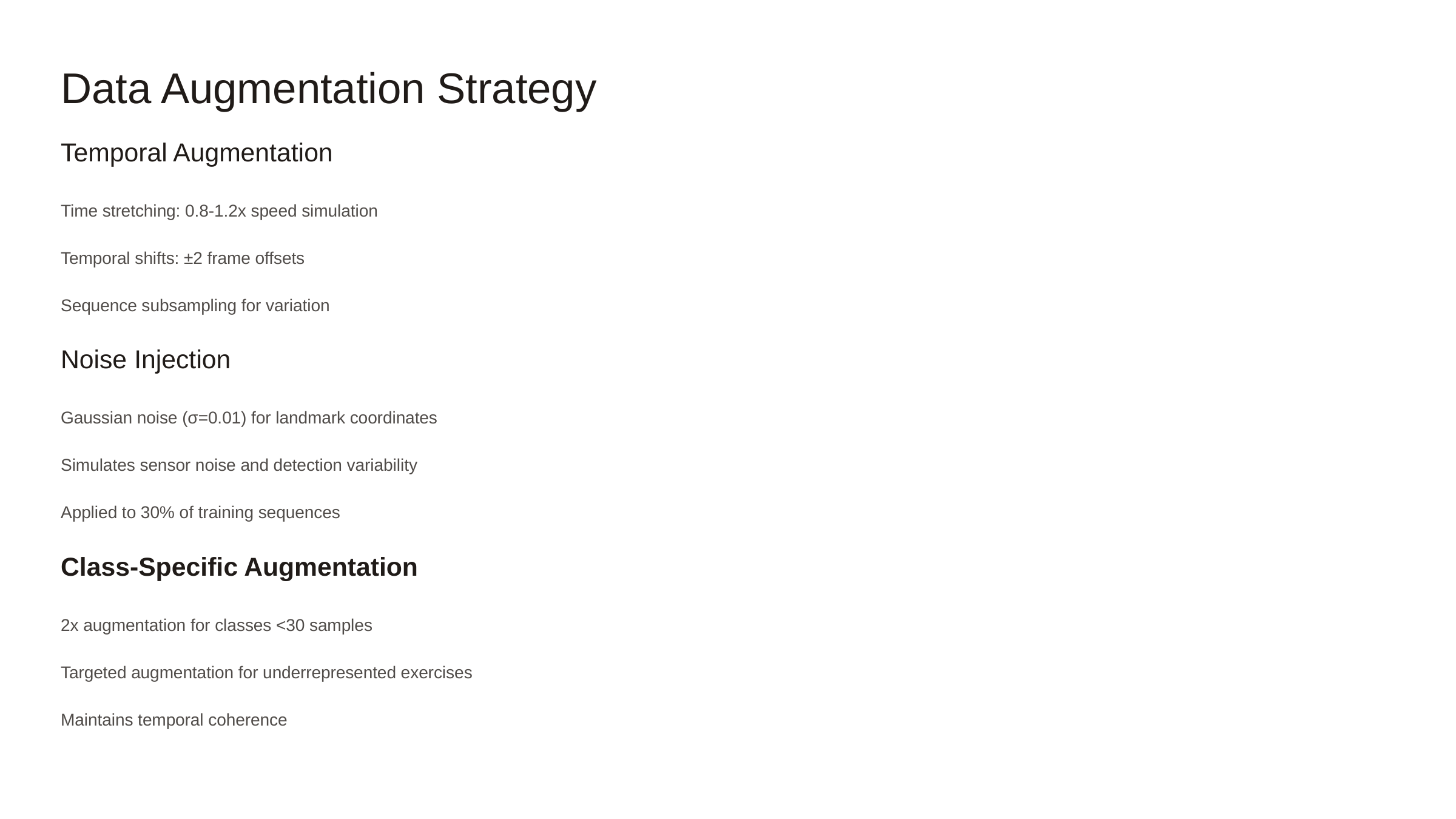

Data Augmentation Strategy
Temporal Augmentation
Time stretching: 0.8-1.2x speed simulation
Temporal shifts: ±2 frame offsets
Sequence subsampling for variation
Noise Injection
Gaussian noise (σ=0.01) for landmark coordinates
Simulates sensor noise and detection variability
Applied to 30% of training sequences
Class-Specific Augmentation
2x augmentation for classes <30 samples
Targeted augmentation for underrepresented exercises
Maintains temporal coherence